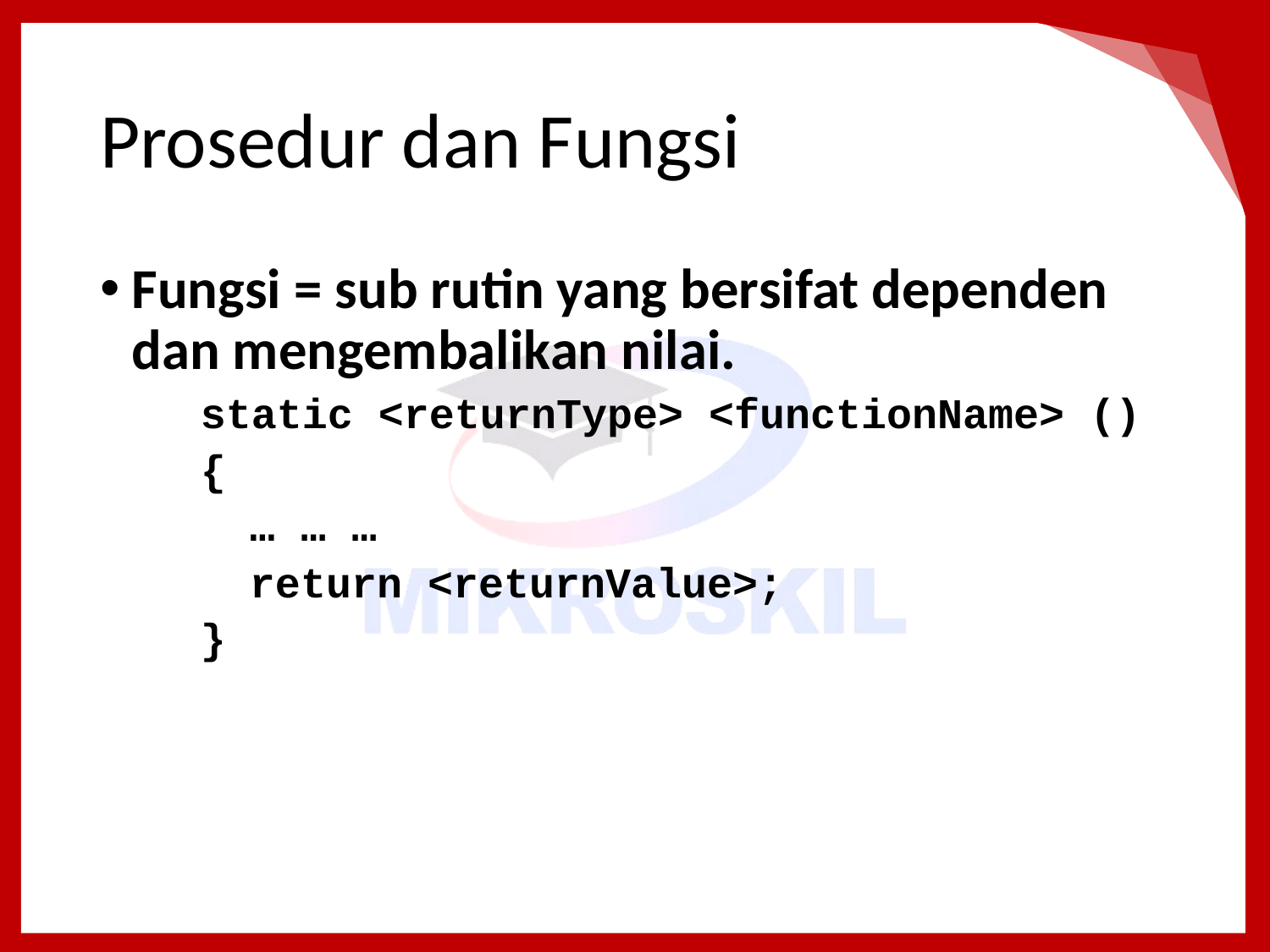

# Prosedur dan Fungsi
Fungsi = sub rutin yang bersifat dependen dan mengembalikan nilai.
static <returnType> <functionName> ()
{
… … …
return <returnValue>;
}